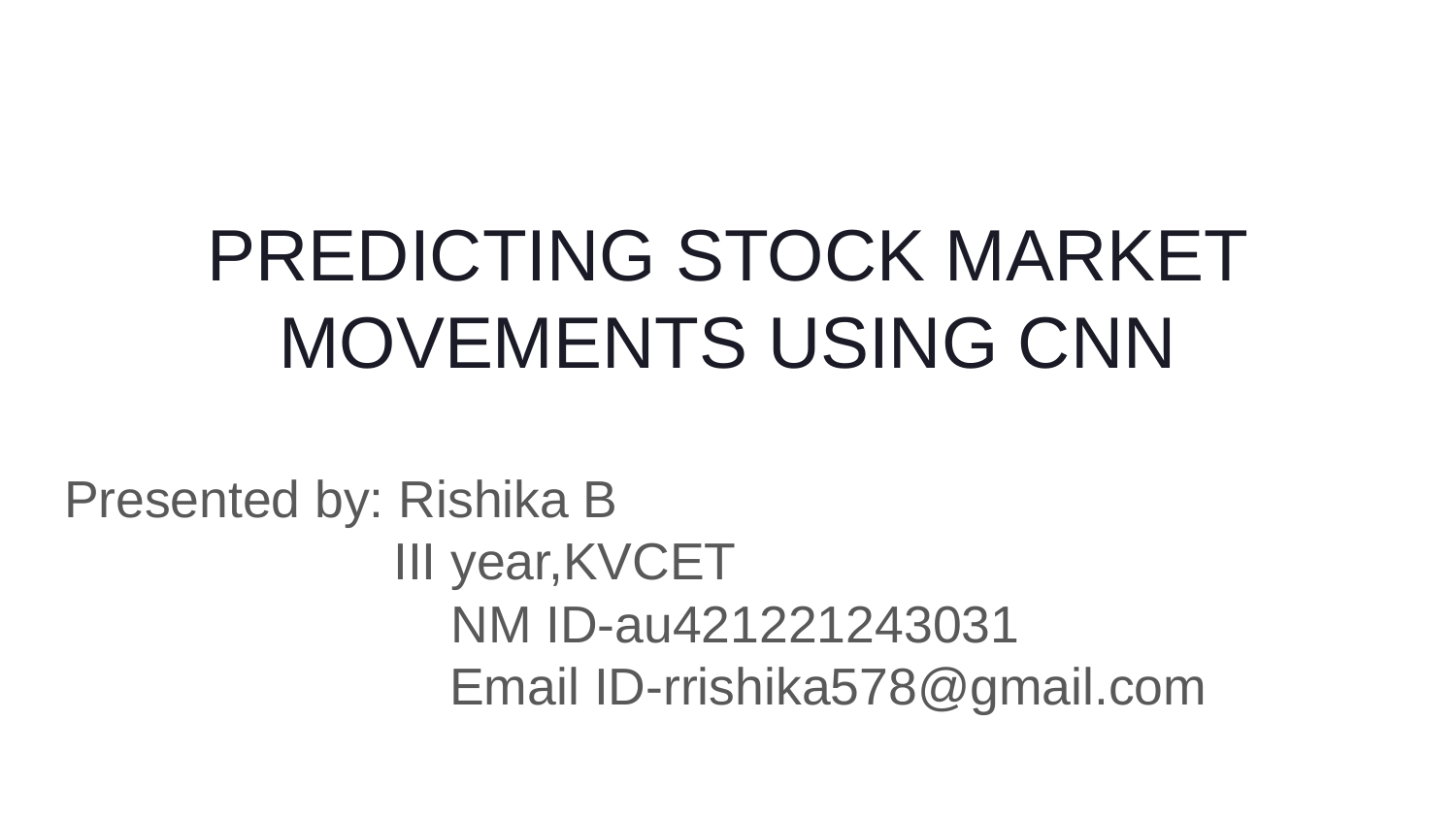

# PREDICTING STOCK MARKET MOVEMENTS USING CNN
Presented by: Rishika B
                       III year,KVCET
 NM ID-au421221243031
              Email ID-rrishika578@gmail.com